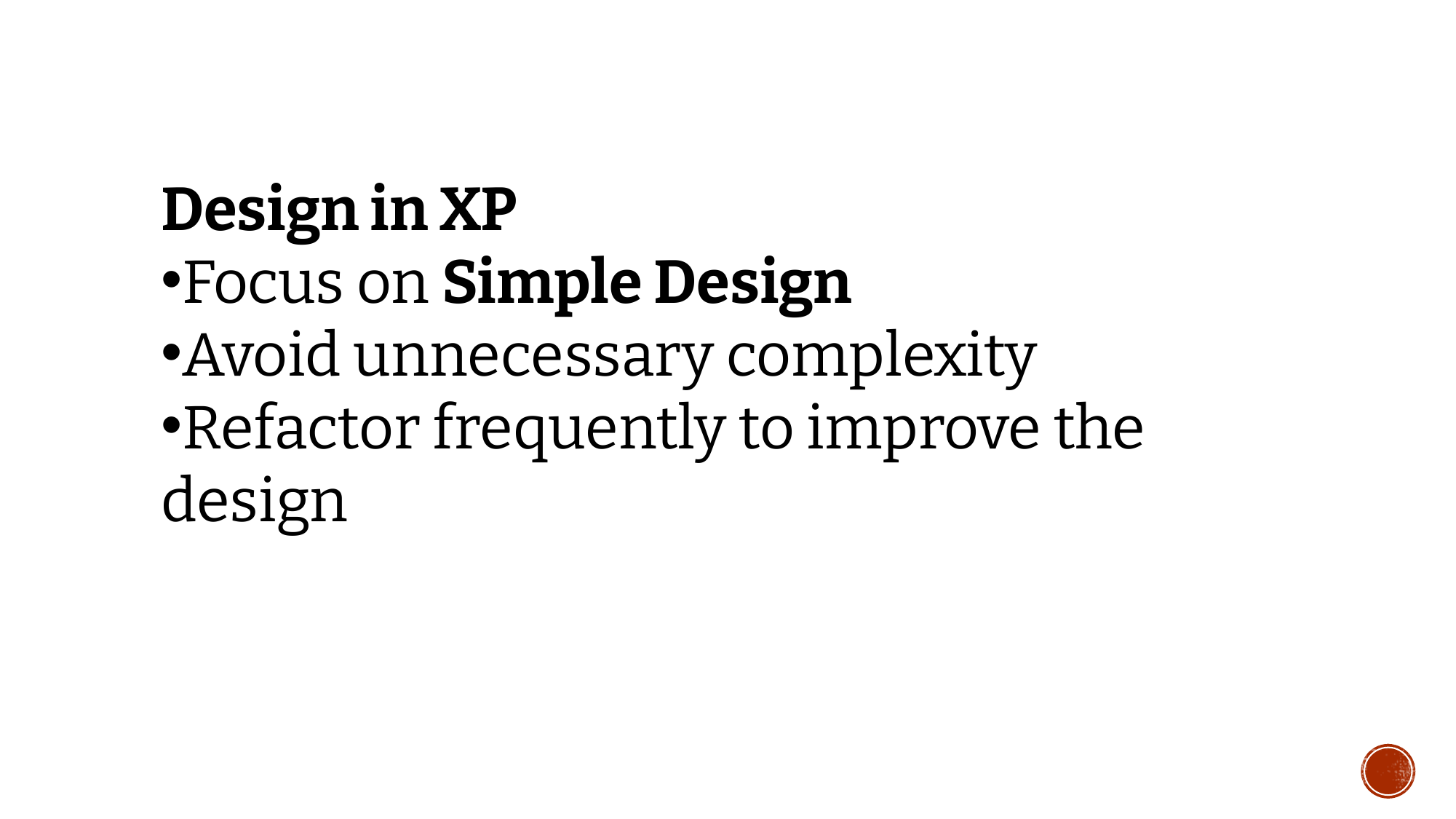

Design in XP
Focus on Simple Design
Avoid unnecessary complexity
Refactor frequently to improve the design